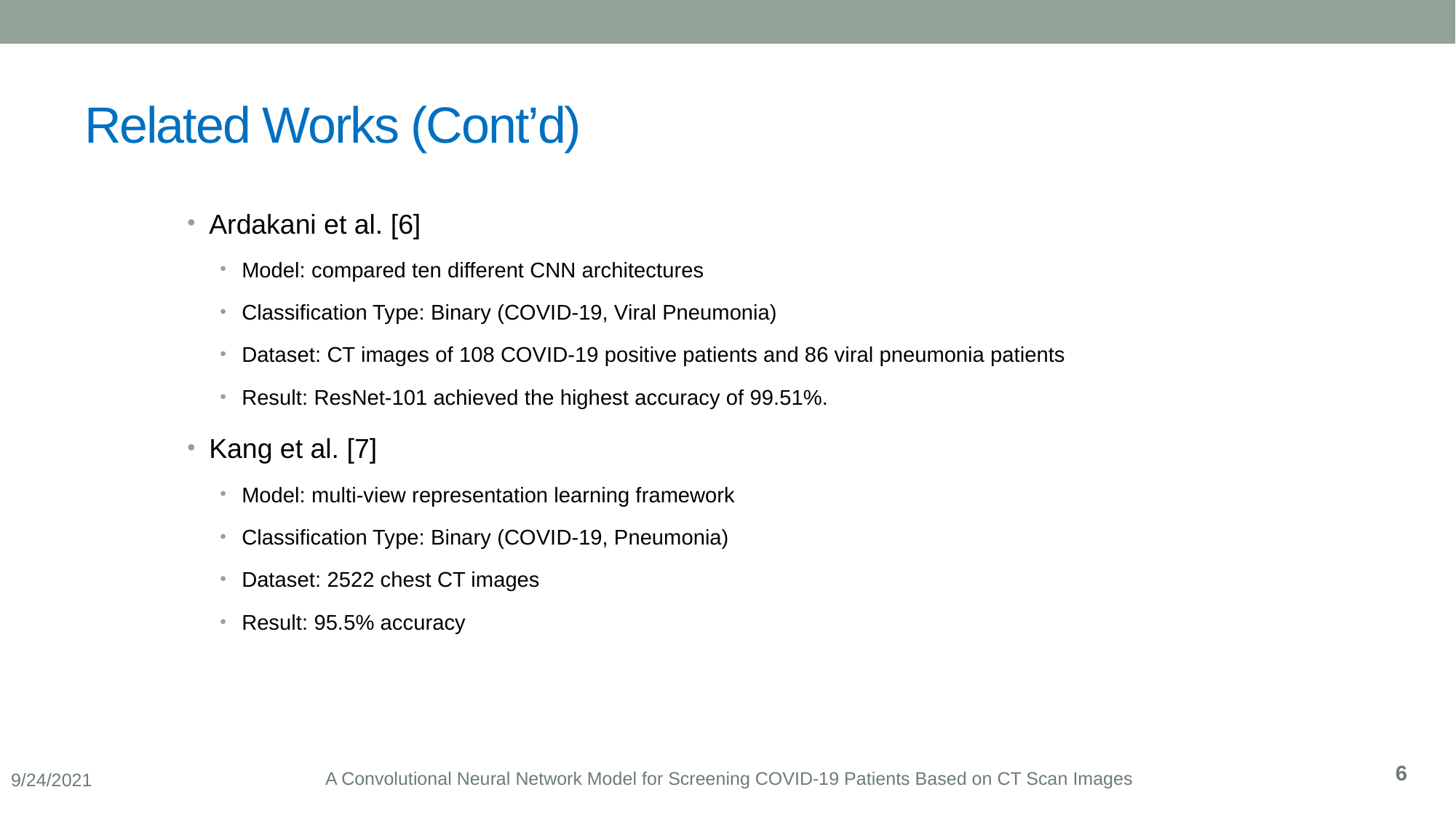

# Related Works (Cont’d)
Ardakani et al. [6]
Model: compared ten different CNN architectures
Classification Type: Binary (COVID-19, Viral Pneumonia)
Dataset: CT images of 108 COVID-19 positive patients and 86 viral pneumonia patients
Result: ResNet-101 achieved the highest accuracy of 99.51%.
Kang et al. [7]
Model: multi-view representation learning framework
Classification Type: Binary (COVID-19, Pneumonia)
Dataset: 2522 chest CT images
Result: 95.5% accuracy
A Convolutional Neural Network Model for Screening COVID-19 Patients Based on CT Scan Images
6
9/24/2021